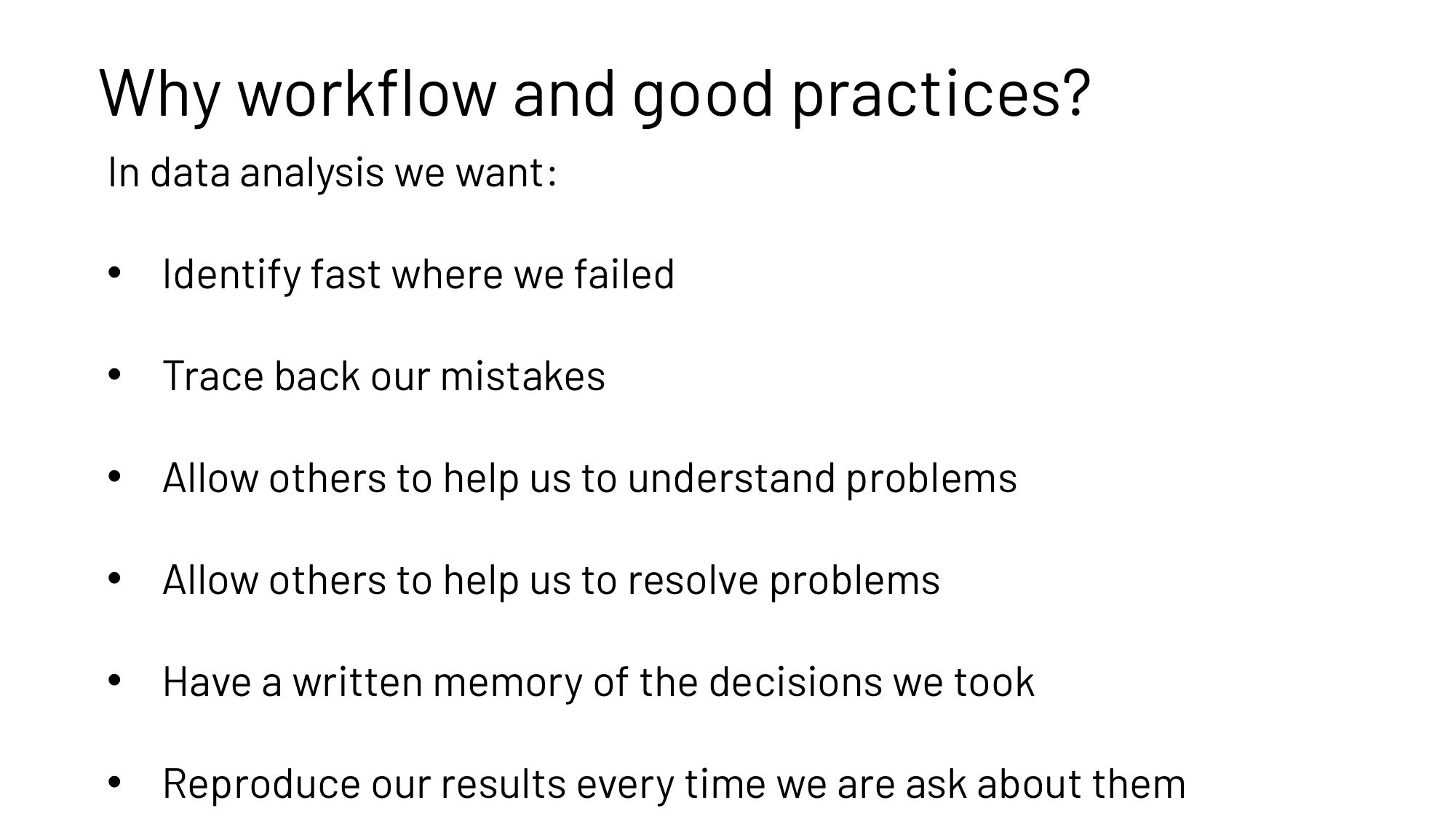

# Why workflow and good practices?
In data analysis we want:

Identify fast where we failed

Trace back our mistakes

Allow others to help us to understand problems

Allow others to help us to resolve problems

Have a written memory of the decisions we took

Reproduce our results every time we are ask about them